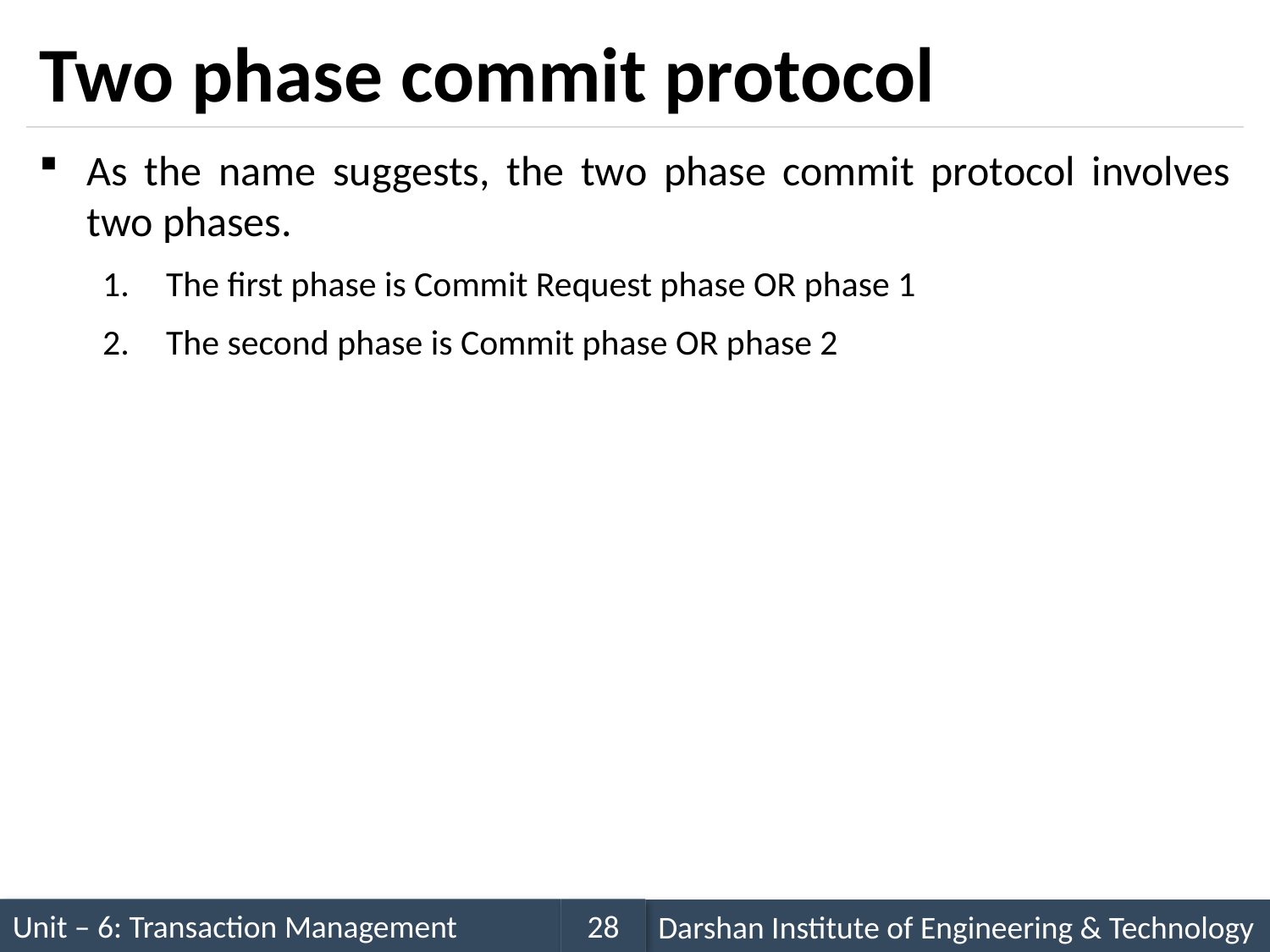

# Two phase commit protocol
As the name suggests, the two phase commit protocol involves two phases.
The first phase is Commit Request phase OR phase 1
The second phase is Commit phase OR phase 2